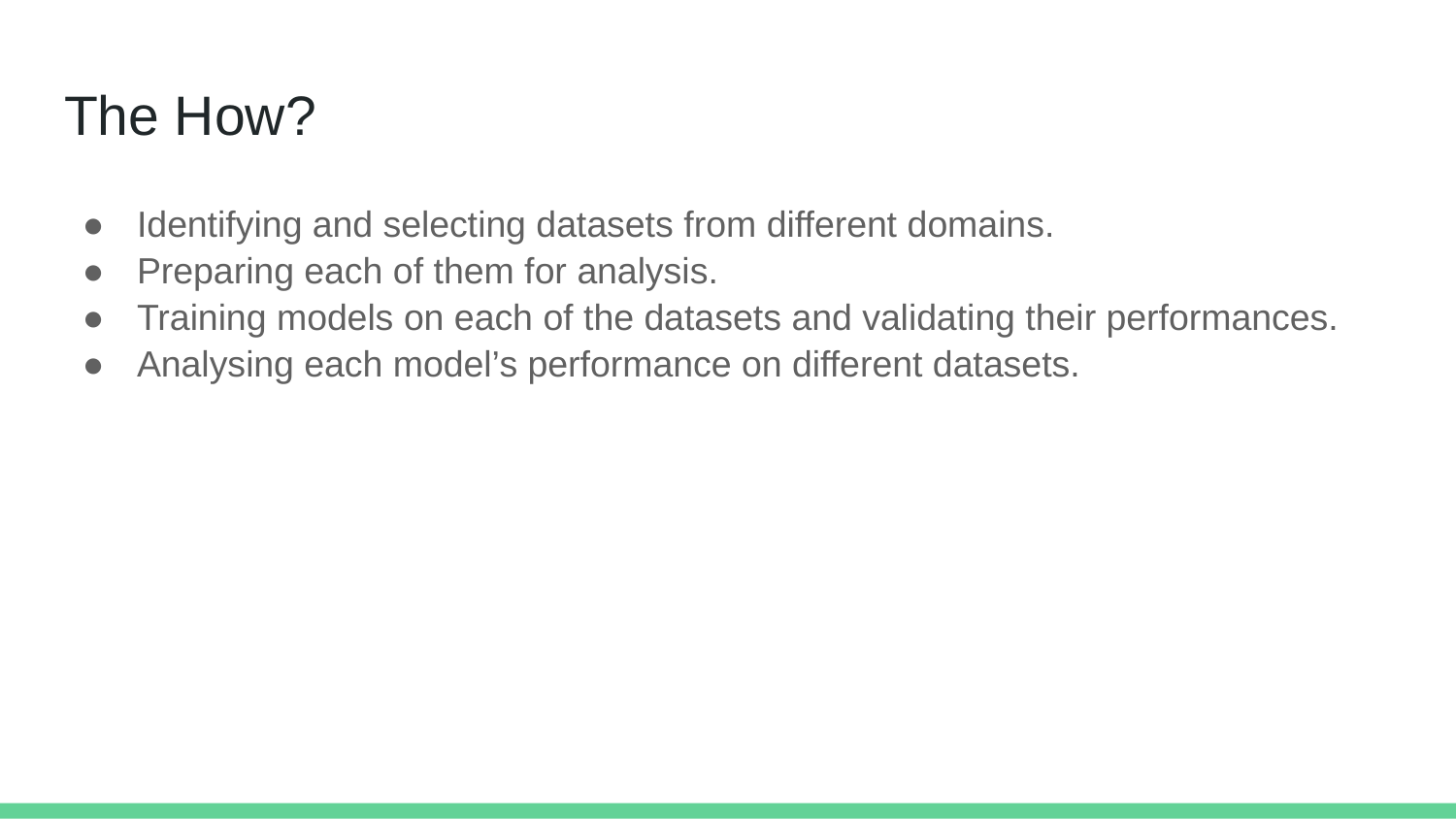

# The How?
Identifying and selecting datasets from different domains.
Preparing each of them for analysis.
Training models on each of the datasets and validating their performances.
Analysing each model’s performance on different datasets.